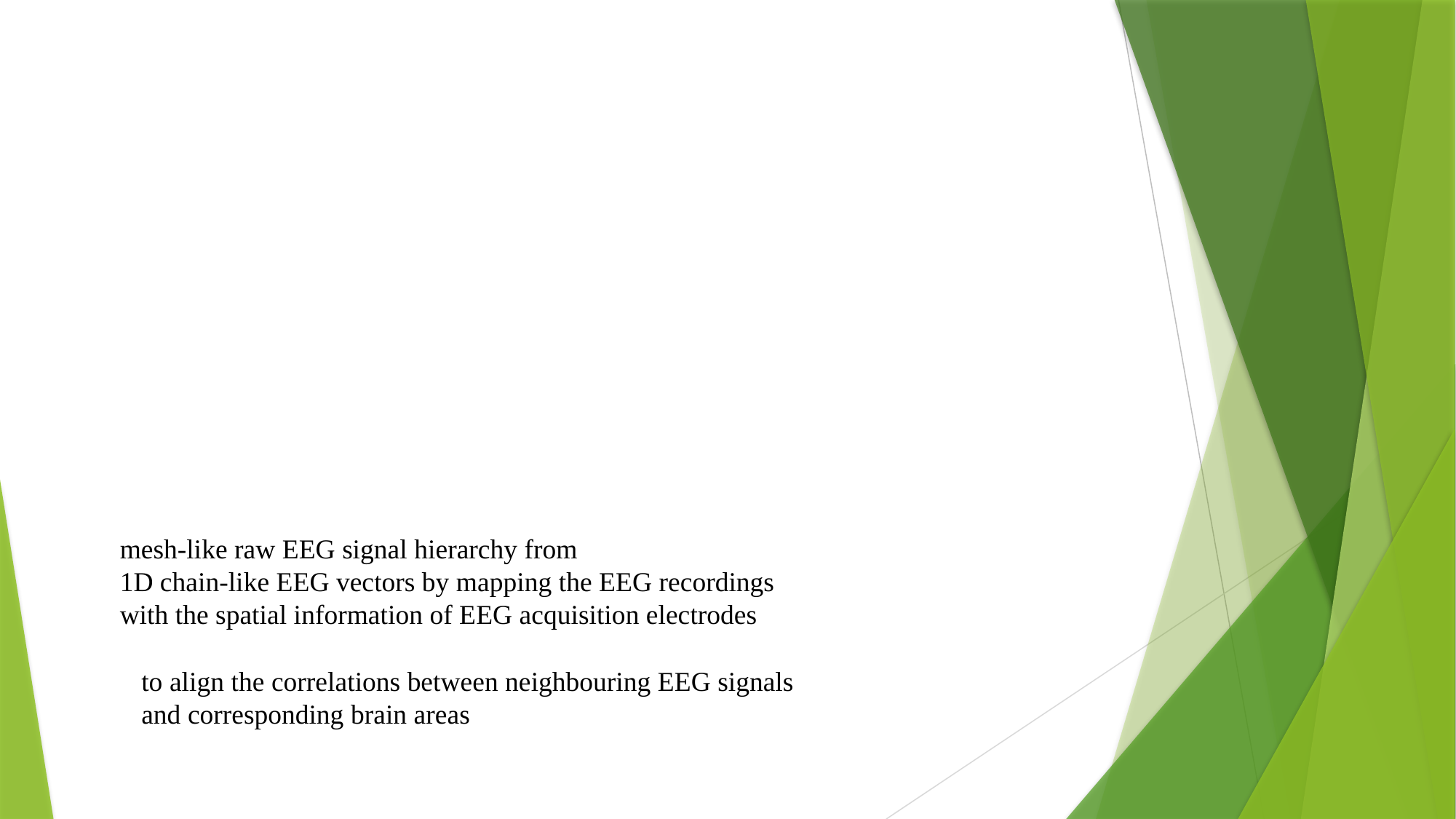

mesh-like raw EEG signal hierarchy from
1D chain-like EEG vectors by mapping the EEG recordings
with the spatial information of EEG acquisition electrodes
to align the correlations between neighbouring EEG signals
and corresponding brain areas